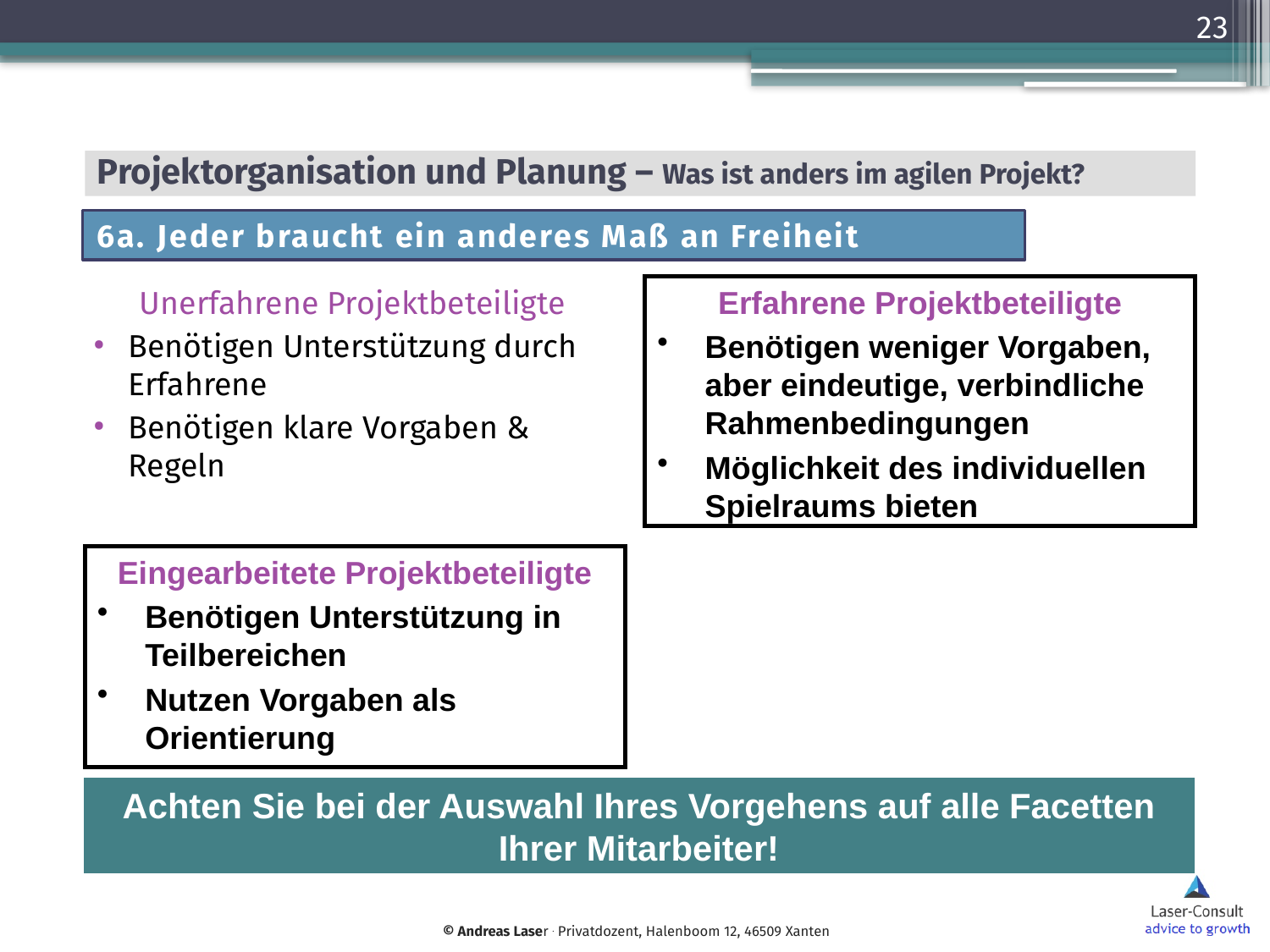

23
# Projektorganisation und Planung – Was ist anders im agilen Projekt?

6a. Jeder braucht ein anderes Maß an Freiheit
Unerfahrene Projektbeteiligte
Benötigen Unterstützung durch Erfahrene
Benötigen klare Vorgaben & Regeln
Erfahrene Projektbeteiligte
Benötigen weniger Vorgaben, aber eindeutige, verbindliche Rahmenbedingungen
Möglichkeit des individuellen Spielraums bieten
Eingearbeitete Projektbeteiligte
Benötigen Unterstützung in Teilbereichen
Nutzen Vorgaben als Orientierung
Achten Sie bei der Auswahl Ihres Vorgehens auf alle Facetten Ihrer Mitarbeiter!